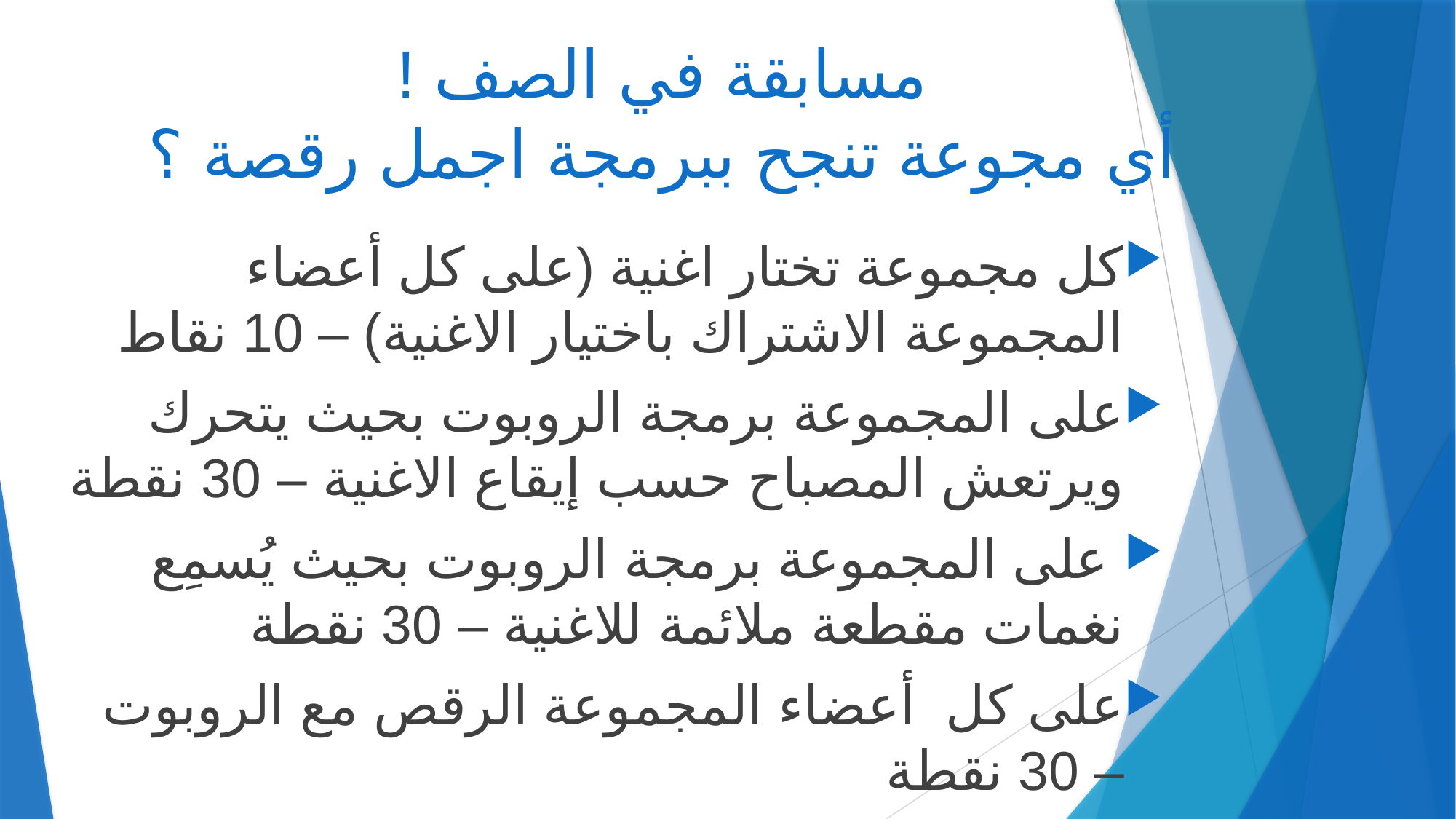

مسابقة في الصف !
أي مجوعة تنجح ببرمجة اجمل رقصة ؟
كل مجموعة تختار اغنية (على كل أعضاء المجموعة الاشتراك باختيار الاغنية) – 10 نقاط
على المجموعة برمجة الروبوت بحيث يتحرك ويرتعش المصباح حسب إيقاع الاغنية – 30 نقطة
 على المجموعة برمجة الروبوت بحيث يُسمِع نغمات مقطعة ملائمة للاغنية – 30 نقطة
على كل  أعضاء المجموعة الرقص مع الروبوت – 30 نقطة